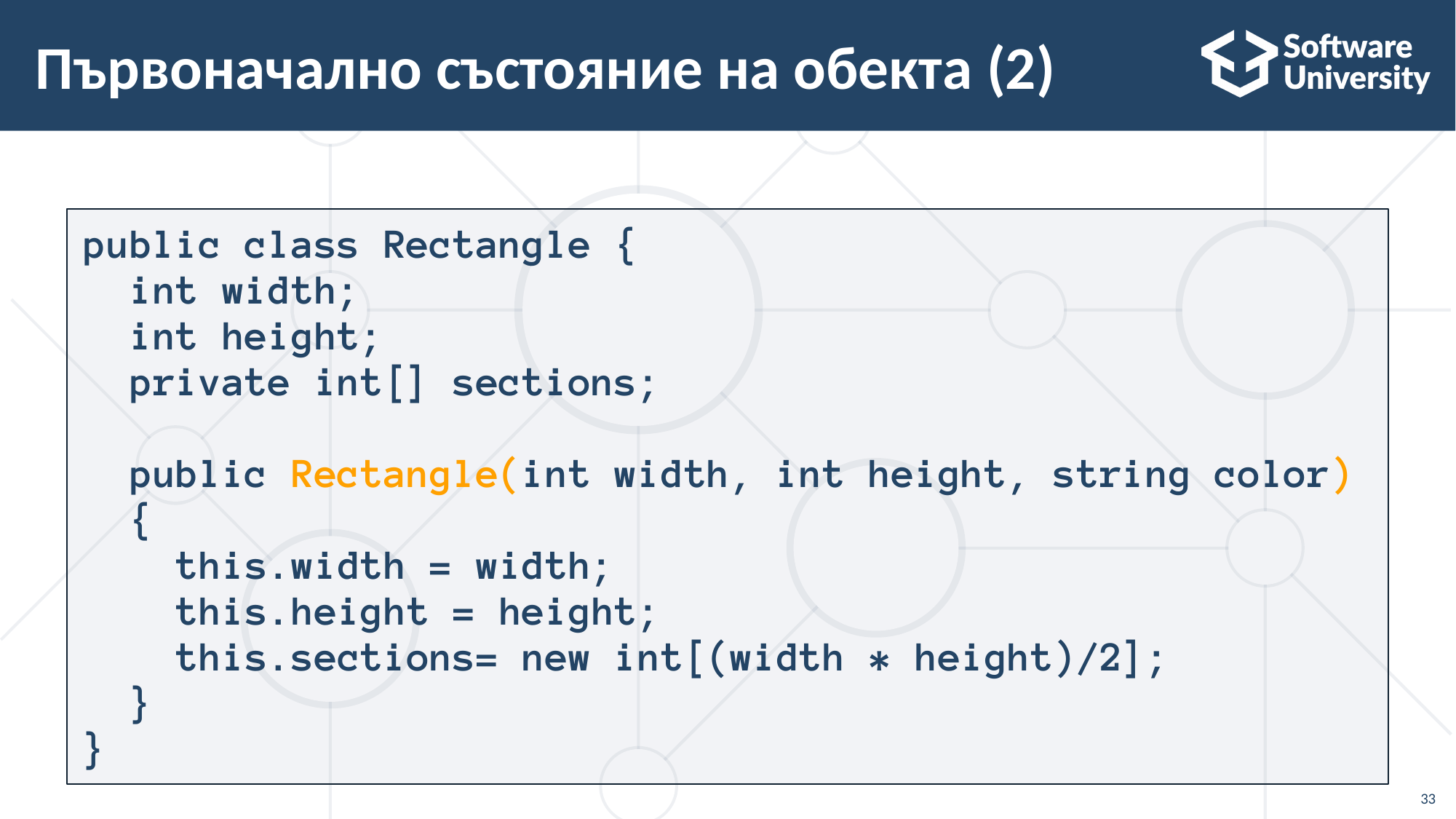

# Първоначално състояние на обекта (2)
public class Rectangle {
  int width;
  int height;
  private int[] sections;

  public Rectangle(int width, int height, string color)
  {
    this.width = width;
    this.height = height;
    this.sections= new int[(width * height)/2];
  }
}
33